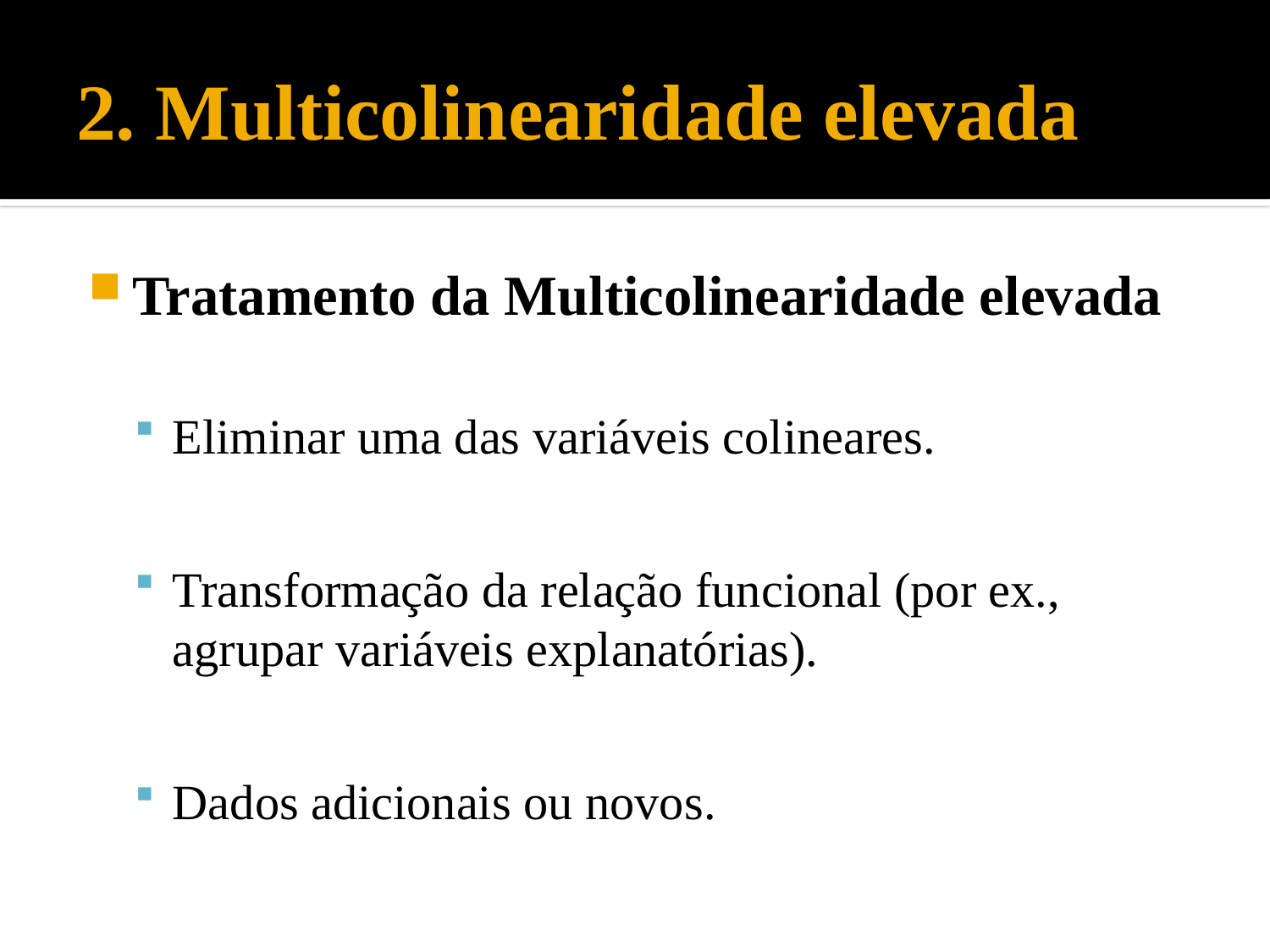

# 2. Multicolinearidade elevada
Tratamento da Multicolinearidade elevada

Eliminar uma das variáveis colineares.

Transformação da relação funcional (por ex., agrupar variáveis explanatórias).

Dados adicionais ou novos.